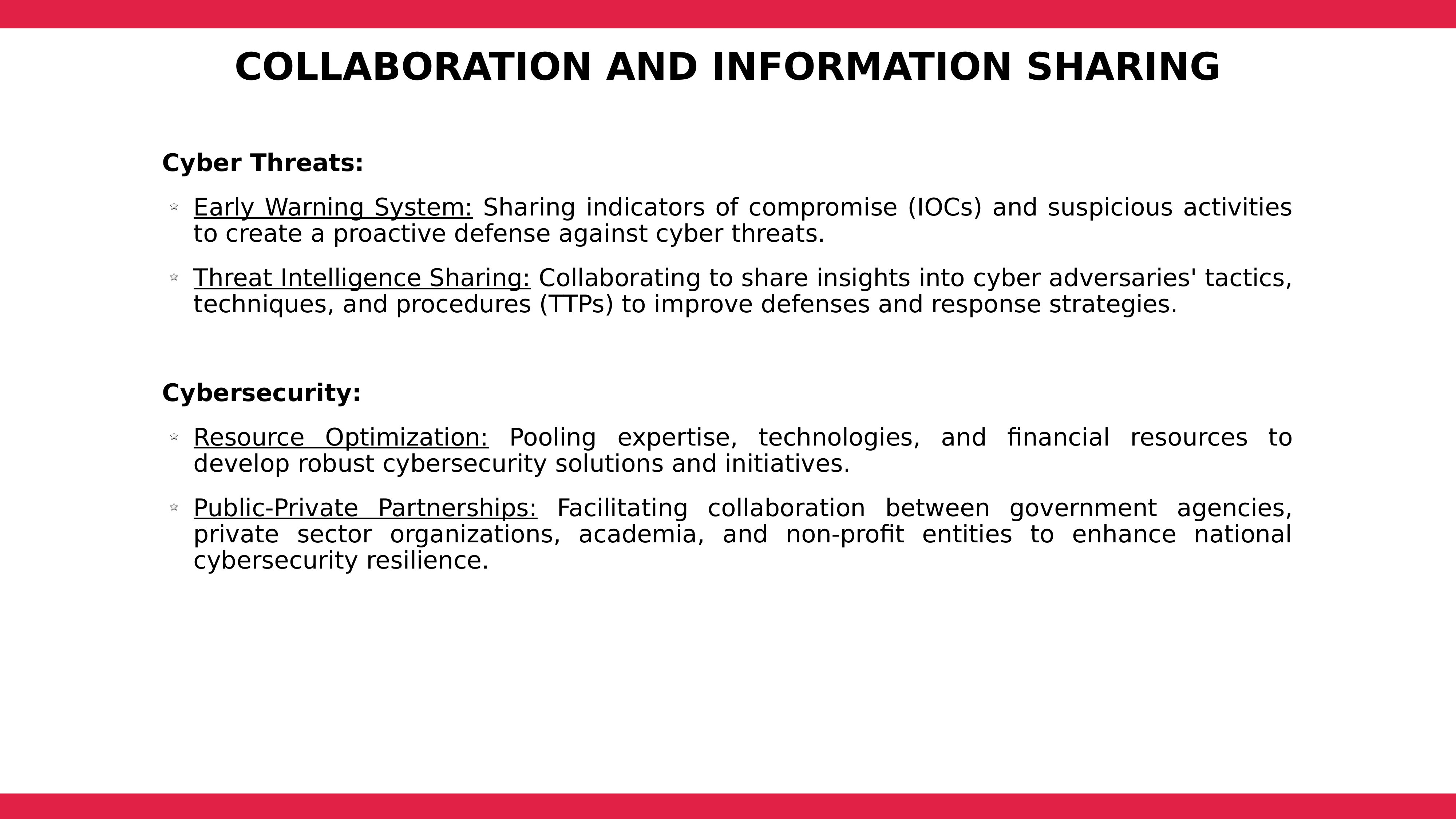

Collaboration and Information Sharing
Cyber Threats:
Early Warning System: Sharing indicators of compromise (IOCs) and suspicious activities to create a proactive defense against cyber threats.
Threat Intelligence Sharing: Collaborating to share insights into cyber adversaries' tactics, techniques, and procedures (TTPs) to improve defenses and response strategies.

Cybersecurity:
Resource Optimization: Pooling expertise, technologies, and financial resources to develop robust cybersecurity solutions and initiatives.
Public-Private Partnerships: Facilitating collaboration between government agencies, private sector organizations, academia, and non-profit entities to enhance national cybersecurity resilience.
8